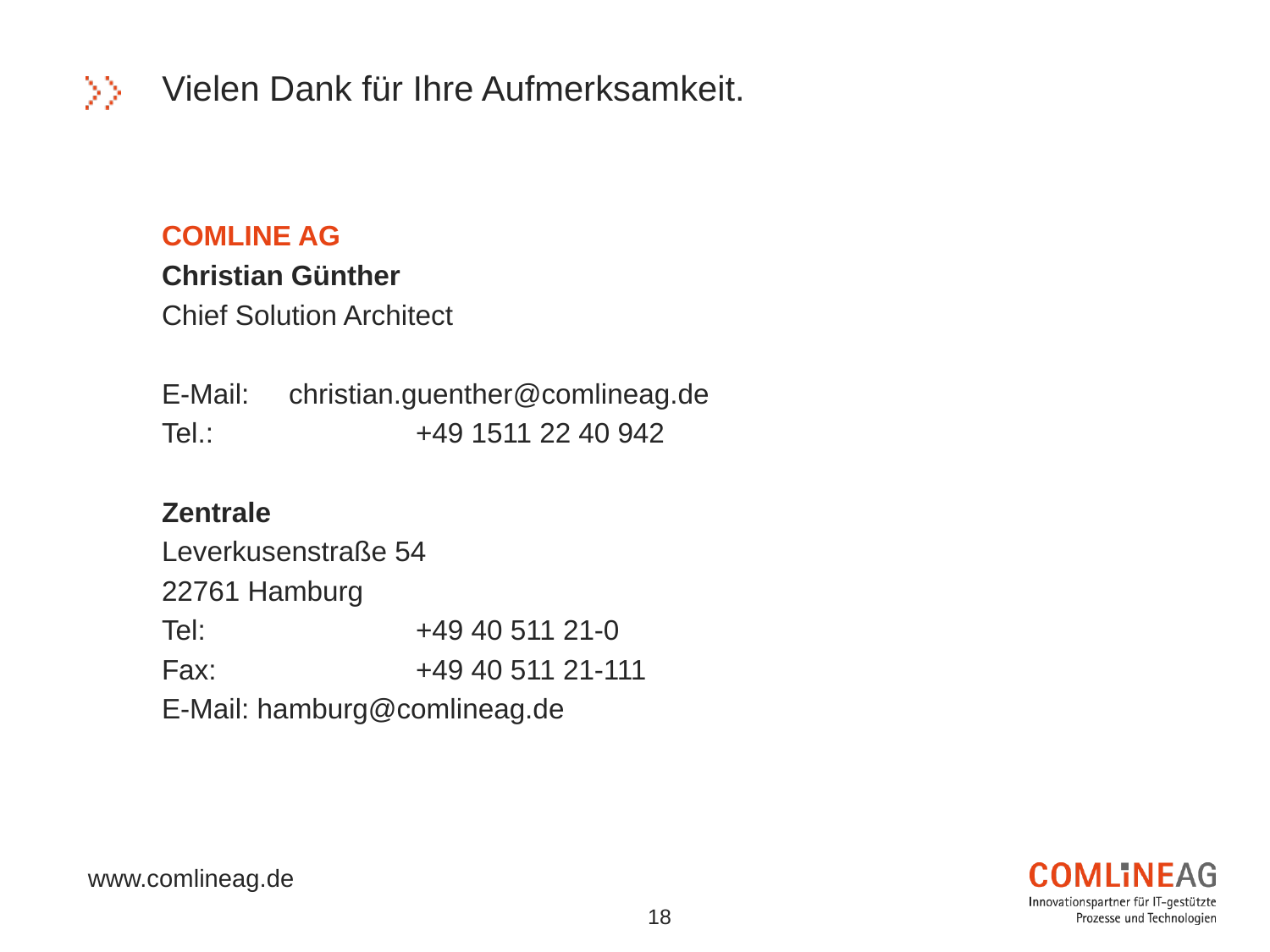

# Vielen Dank für Ihre Aufmerksamkeit.
COMLINE AG
Christian Günther
Chief Solution Architect

E-Mail:	christian.guenther@comlineag.de
Tel.:		+49 1511 22 40 942

Zentrale
Leverkusenstraße 54
22761 Hamburg
Tel:		+49 40 511 21-0
Fax:		+49 40 511 21-111
E-Mail: hamburg@comlineag.de

www.comlineag.de